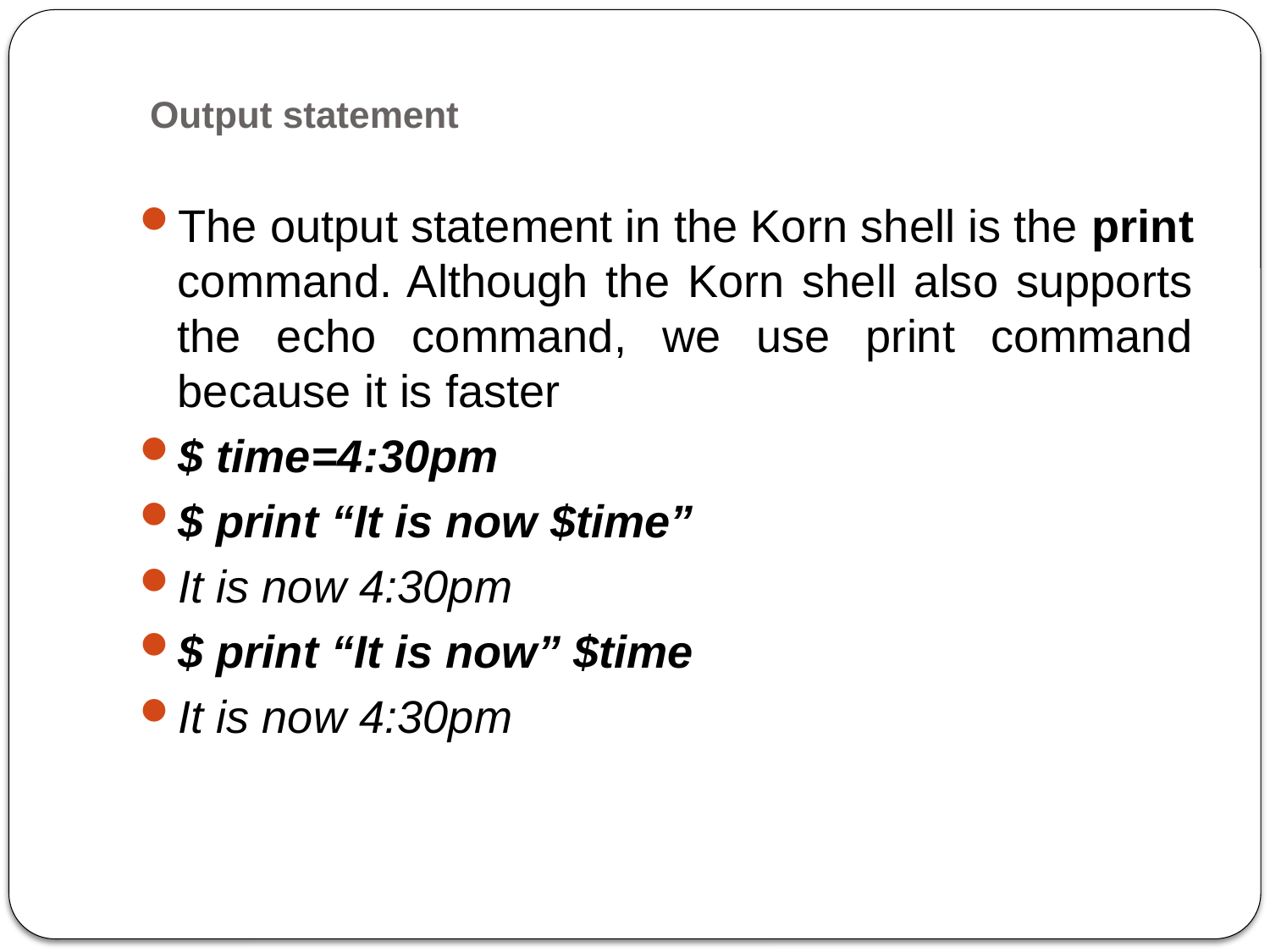

# Output statement
The output statement in the Korn shell is the print command. Although the Korn shell also supports the echo command, we use print command because it is faster
$ time=4:30pm
$ print “It is now $time”
It is now 4:30pm
$ print “It is now” $time
It is now 4:30pm